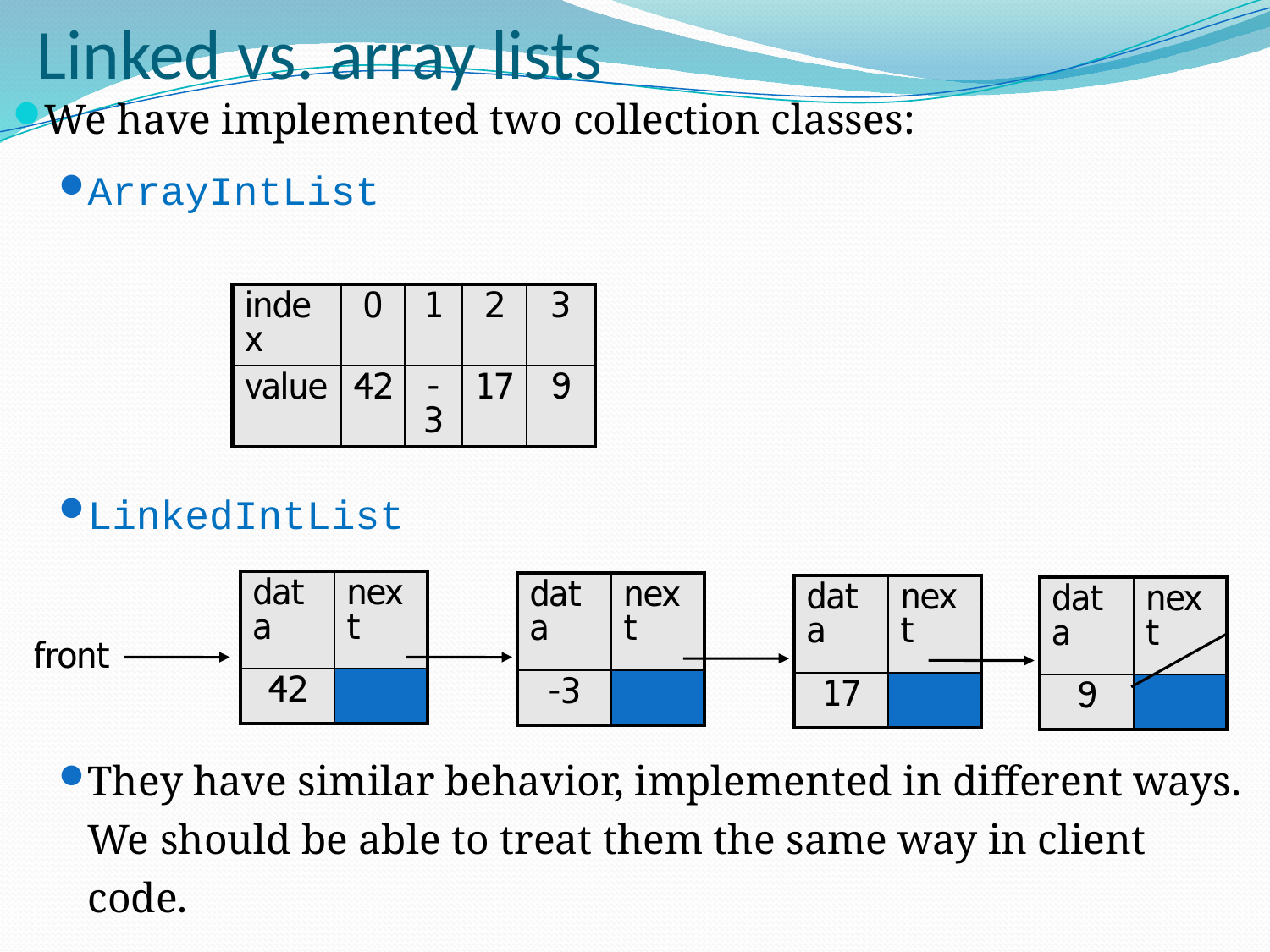

# Linked vs. array lists
We have implemented two collection classes:

ArrayIntList

LinkedIntList

They have similar behavior, implemented in different ways.
We should be able to treat them the same way in client code.
| index | 0 | 1 | 2 | 3 |
| --- | --- | --- | --- | --- |
| value | 42 | -3 | 17 | 9 |
| data | next |
| --- | --- |
| 42 |  |
| data | next |
| --- | --- |
| -3 |  |
| data | next |
| --- | --- |
| 17 |  |
| data | next |
| --- | --- |
| 9 |  |
front